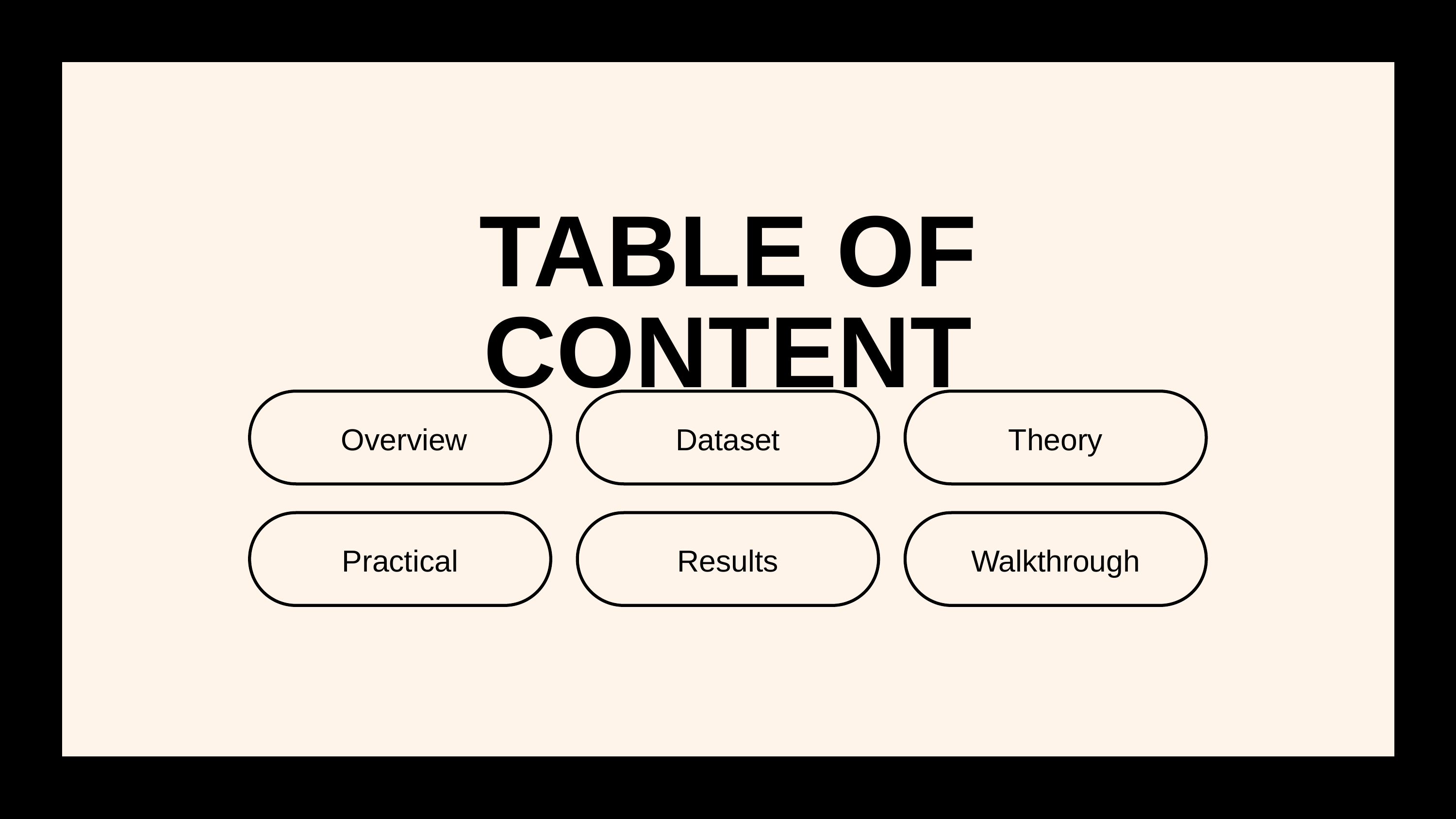

TABLE OF CONTENT

 Overview
Dataset
Theory

Practical
Results
Walkthrough